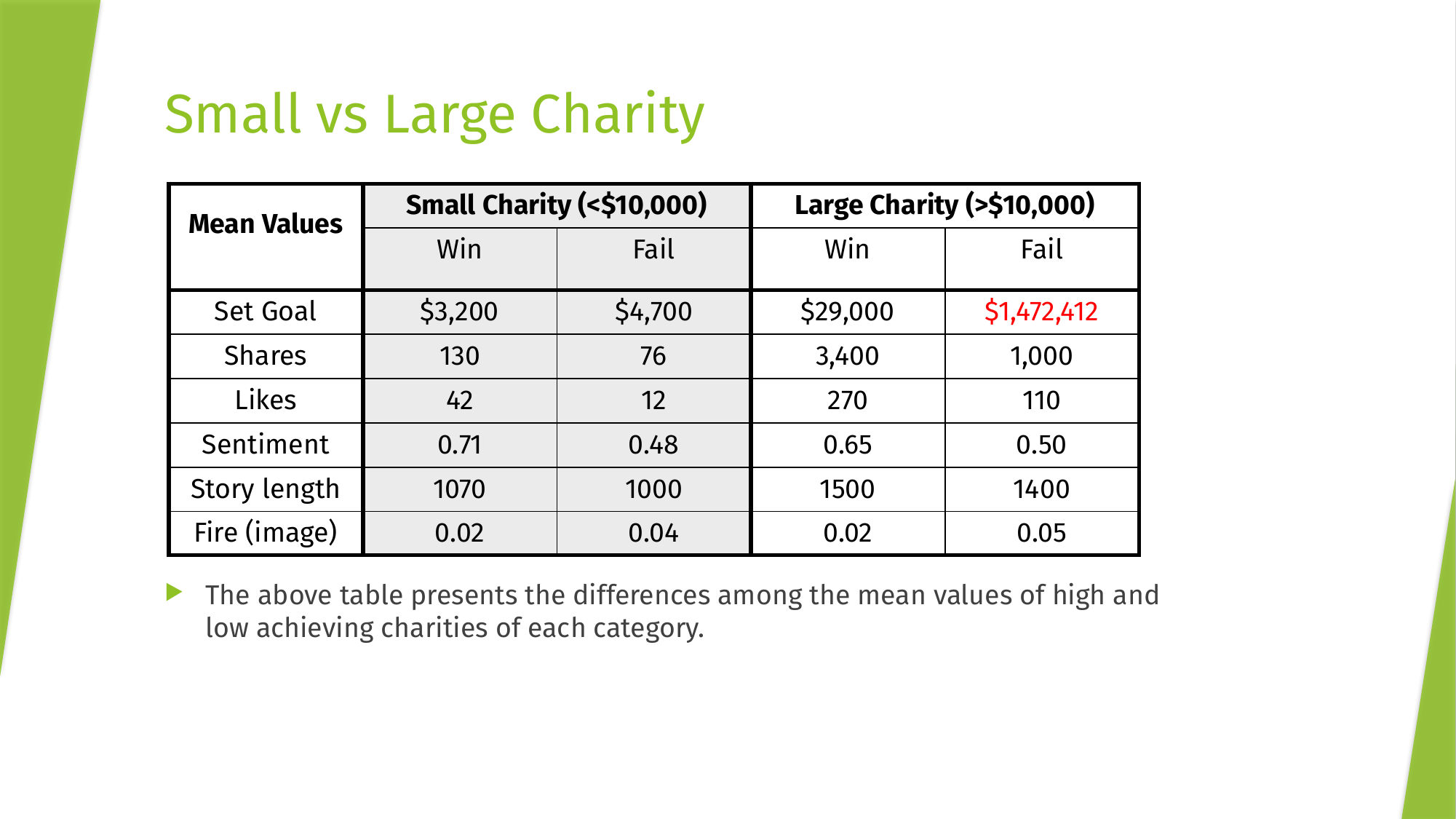

# Small vs Large Charity
| Mean Values | Small Charity (<$10,000) |  | Large Charity (>$10,000) |  |
| --- | --- | --- | --- | --- |
|  | Win | Fail | Win | Fail |
| Set Goal | $3,200 | $4,700 | $29,000 | $1,472,412 |
| Shares | 130 | 76 | 3,400 | 1,000 |
| Likes | 42 | 12 | 270 | 110 |
| Sentiment | 0.71 | 0.48 | 0.65 | 0.50 |
| Story length | 1070 | 1000 | 1500 | 1400 |
| Fire (image) | 0.02 | 0.04 | 0.02 | 0.05 |

The above table presents the differences among the mean values of high and low achieving charities of each category.